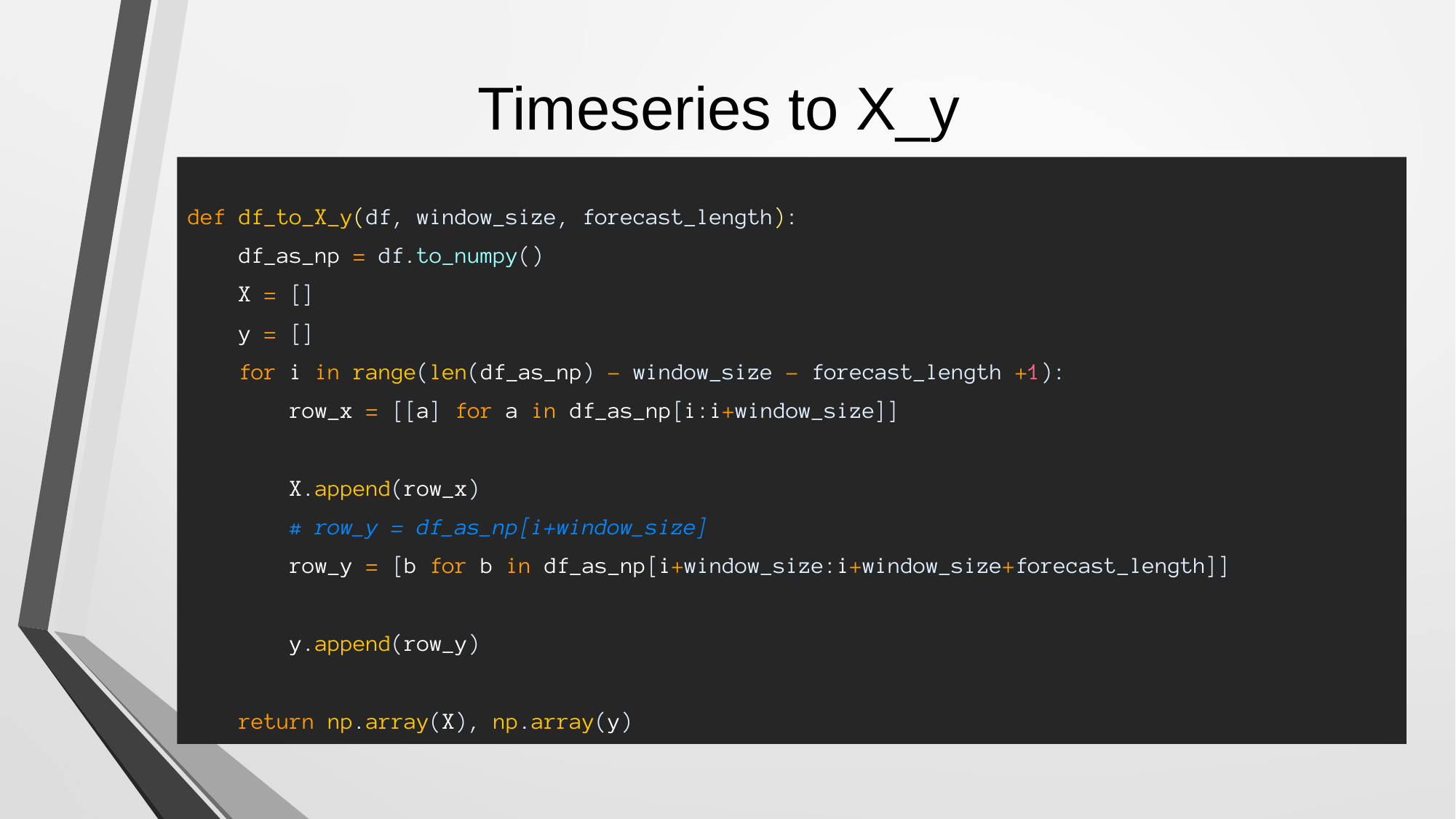

# Timeseries to X_y

def df_to_X_y(df, window_size, forecast_length):
    df_as_np = df.to_numpy()
    X = []
    y = []
    for i in range(len(df_as_np) - window_size - forecast_length +1):
        row_x = [[a] for a in df_as_np[i:i+window_size]]

        X.append(row_x)
        # row_y = df_as_np[i+window_size]
        row_y = [b for b in df_as_np[i+window_size:i+window_size+forecast_length]]

        y.append(row_y)

    return np.array(X), np.array(y)